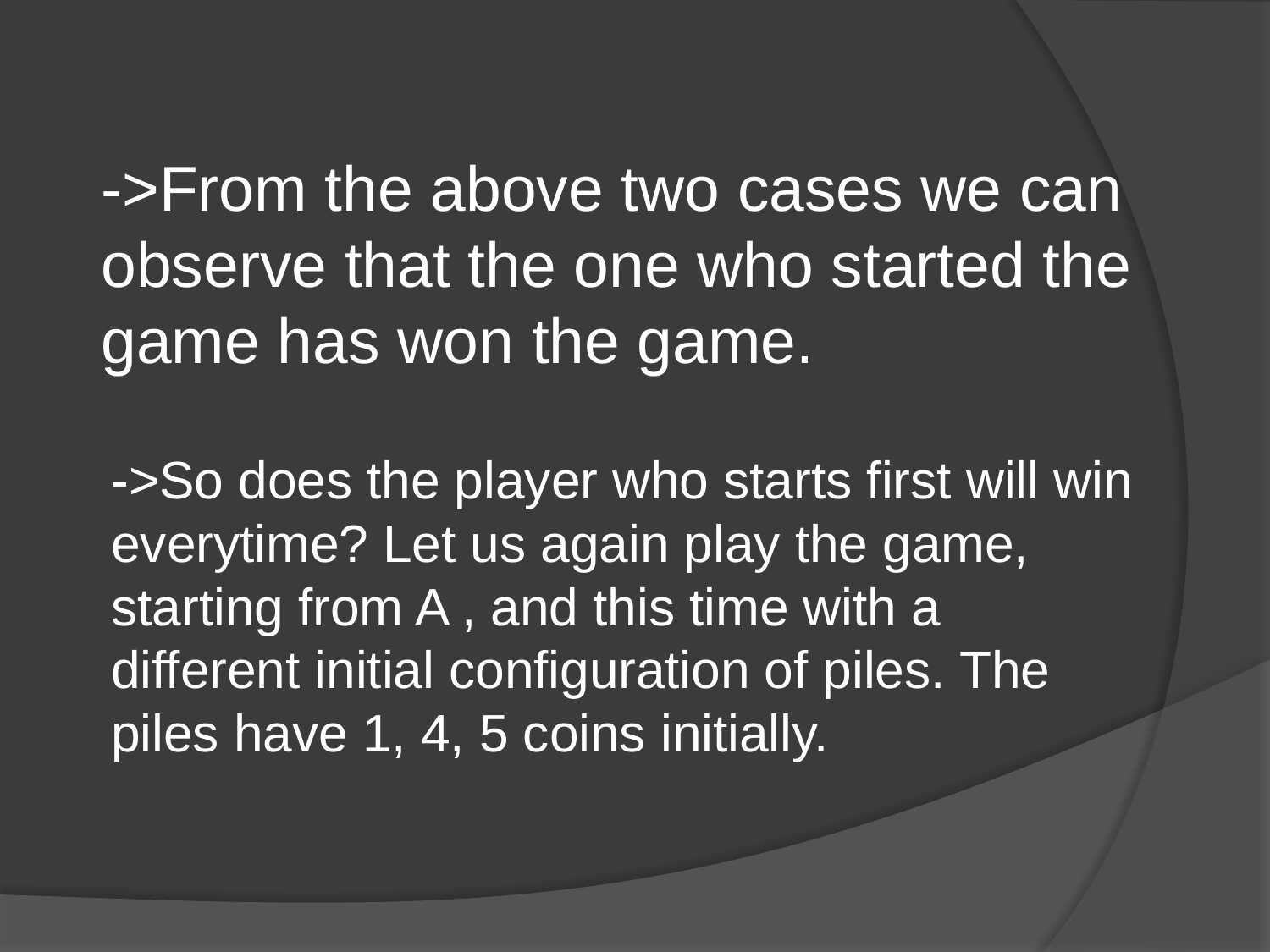

->From the above two cases we can observe that the one who started the game has won the game.
# ->So does the player who starts first will win everytime? Let us again play the game, starting from A , and this time with a different initial configuration of piles. The piles have 1, 4, 5 coins initially.